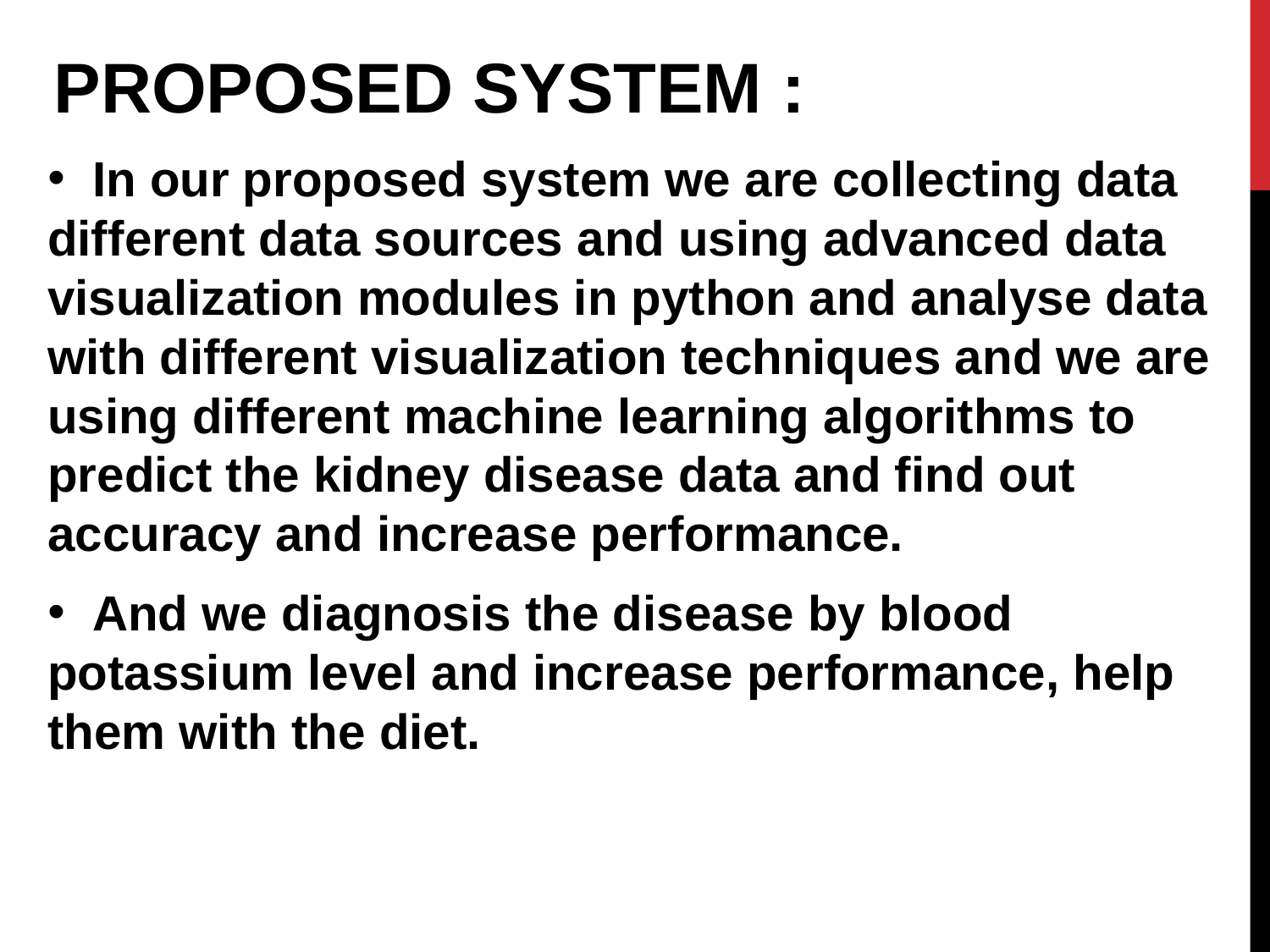

PROPOSED SYSTEM :
  In our proposed system we are collecting data different data sources and using advanced data visualization modules in python and analyse data with different visualization techniques and we are using different machine learning algorithms to predict the kidney disease data and find out accuracy and increase performance.
  And we diagnosis the disease by blood potassium level and increase performance, help them with the diet.